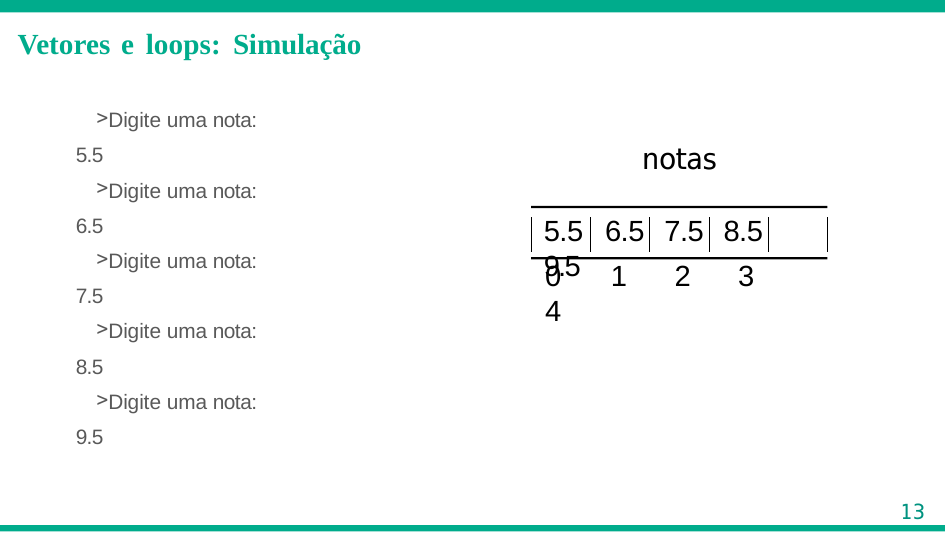

# Vetores e loops: Simulação
Digite uma nota: 5.5
Digite uma nota: 6.5
Digite uma nota: 7.5
Digite uma nota: 8.5
Digite uma nota: 9.5
notas

5.5	6.5	7.5	8.5	9.5

0	1	2	3	4
13